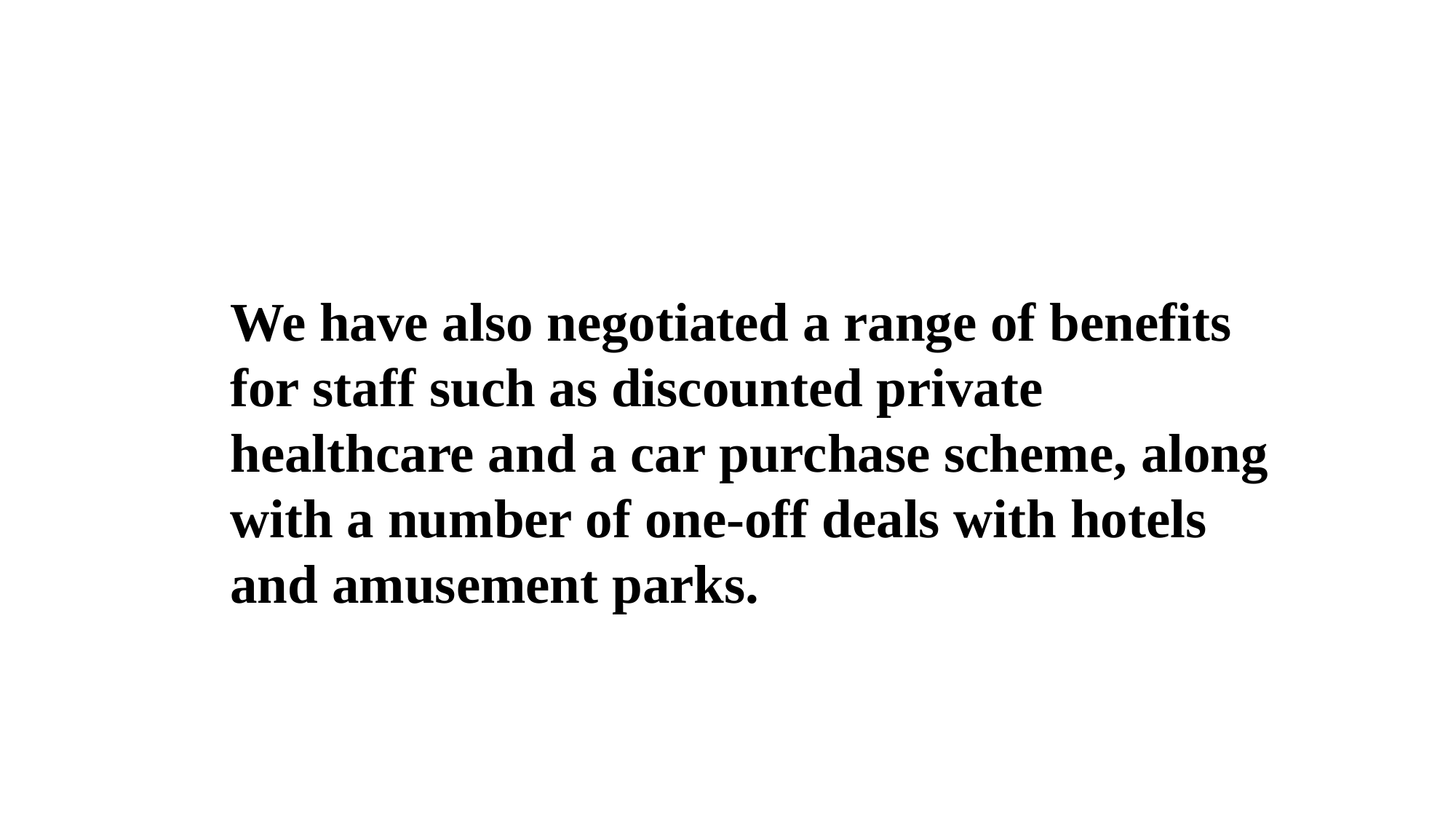

We have also negotiated a range of benefits for staff such as discounted private healthcare and a car purchase scheme, along with a number of one-off deals with hotels and amusement parks.